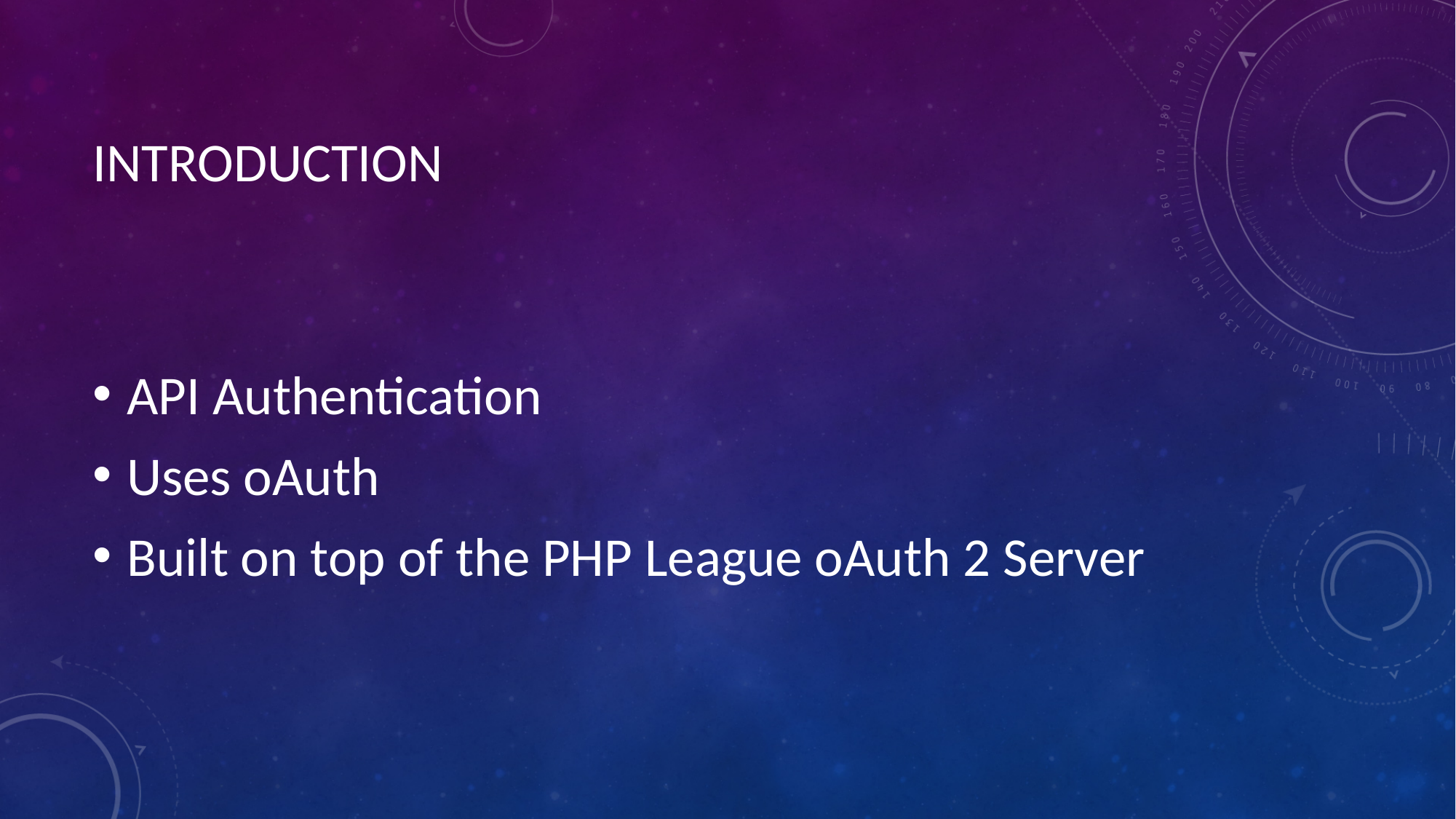

# Introduction
API Authentication
Uses oAuth
Built on top of the PHP League oAuth 2 Server